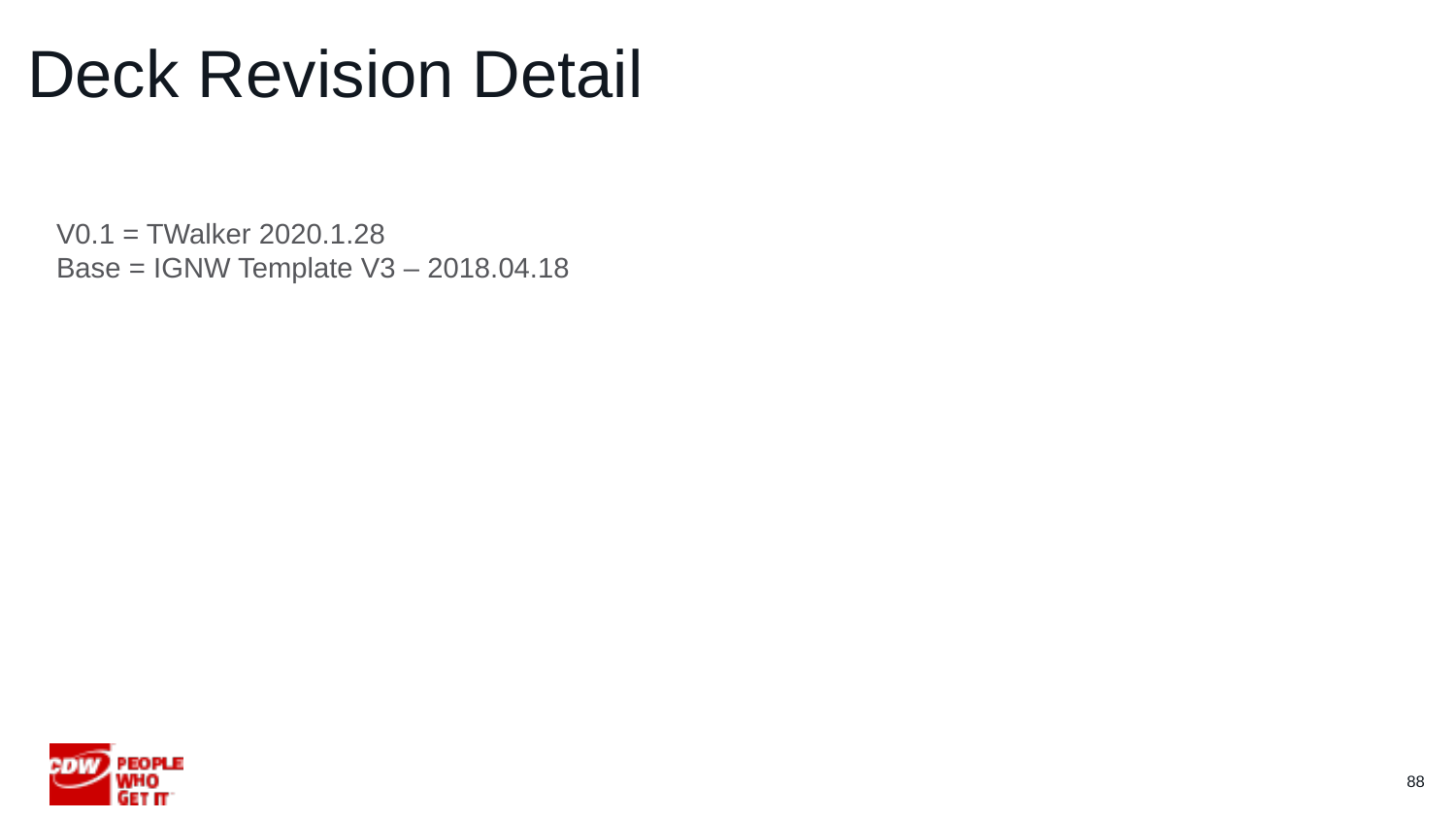

# Deck Revision Detail

V0.1 = TWalker 2020.1.28
Base = IGNW Template V3 – 2018.04.18
88